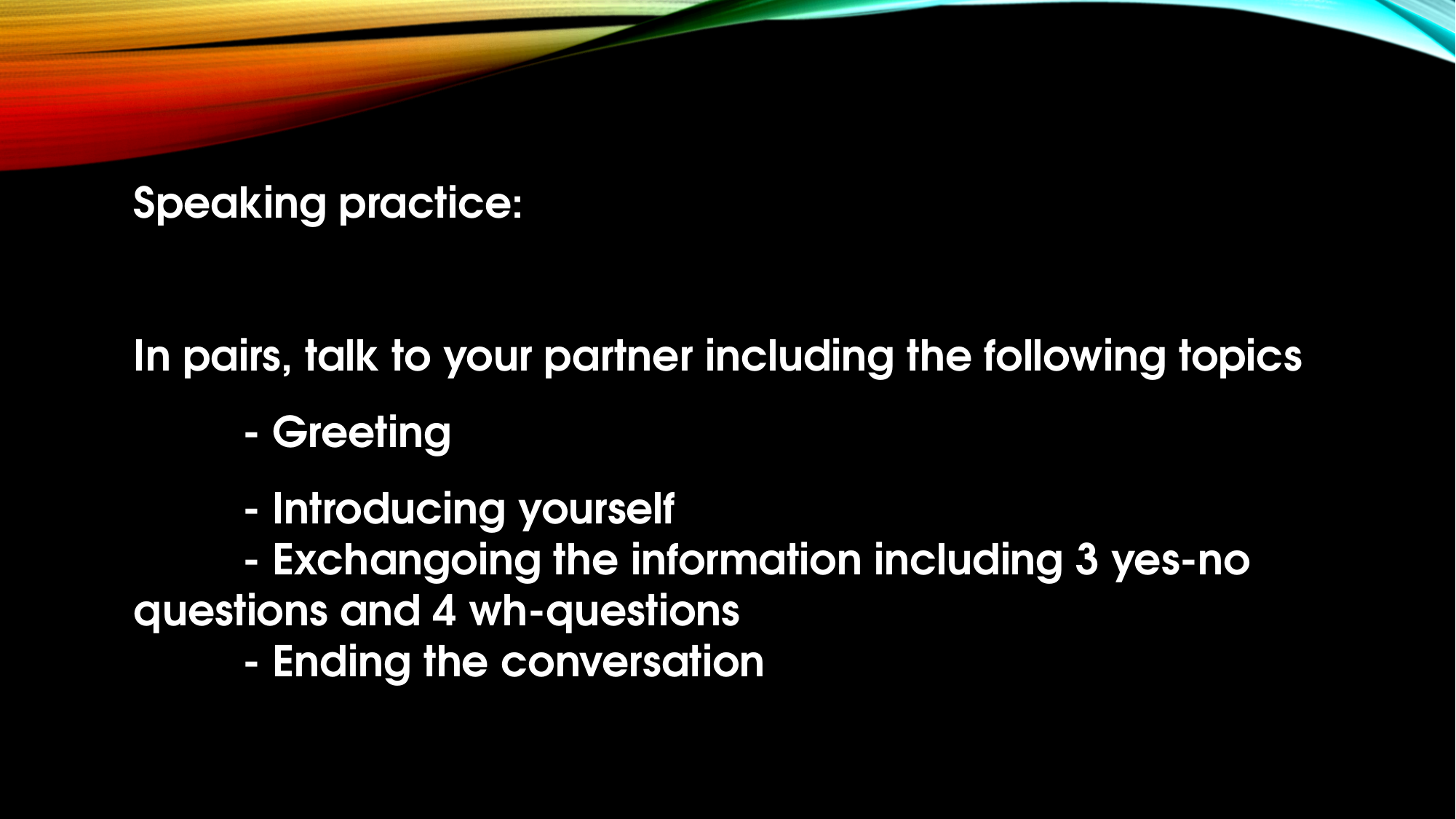

Speaking practice:

In pairs, talk to your partner including the following topics
	- Greeting
	- Introducing yourself
	- Exchangoing the information including 3 yes-no questions and 4 wh-questions
	- Ending the conversation